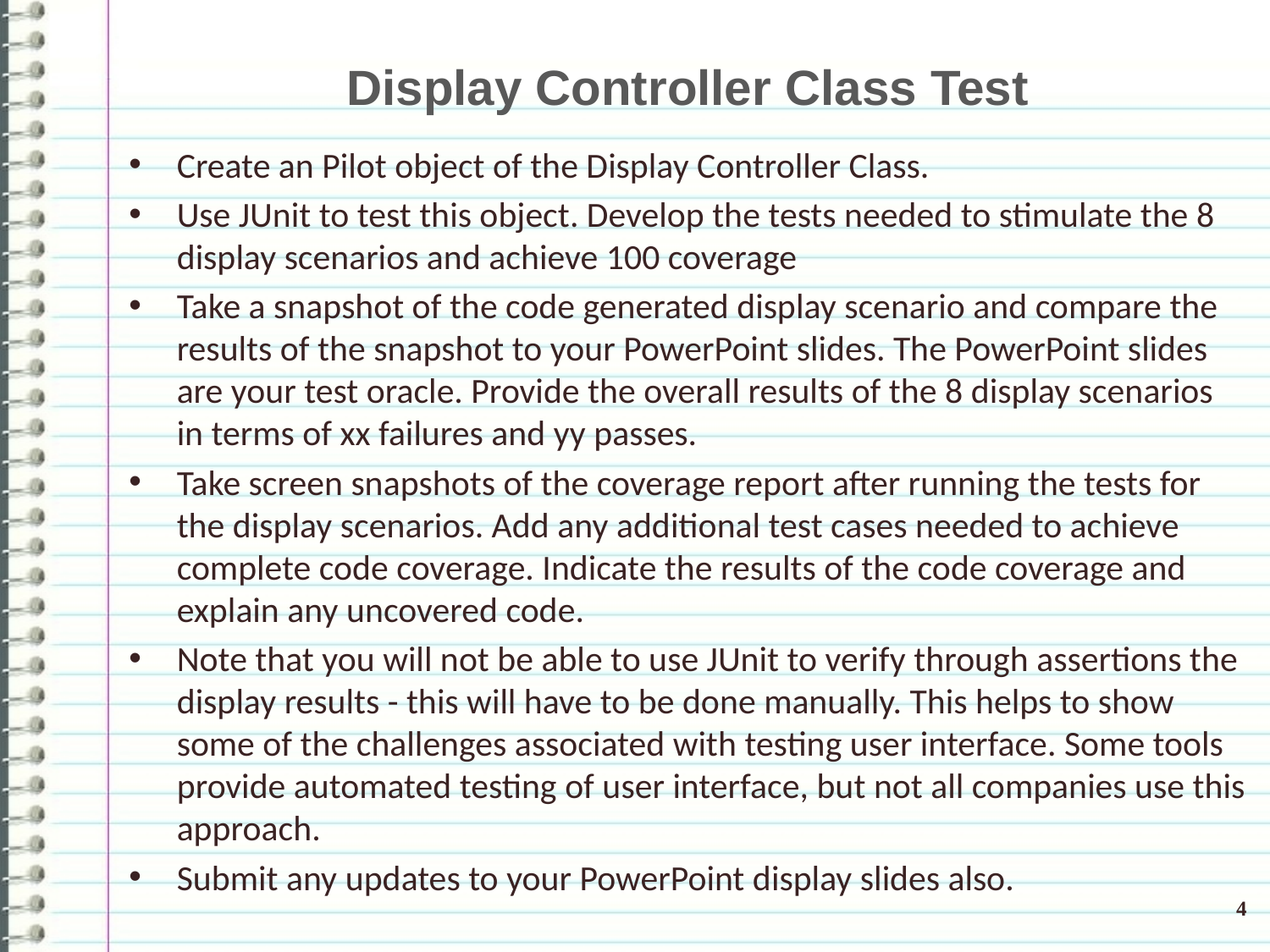

# Display Controller Class Test
Create an Pilot object of the Display Controller Class.
Use JUnit to test this object. Develop the tests needed to stimulate the 8 display scenarios and achieve 100 coverage
Take a snapshot of the code generated display scenario and compare the results of the snapshot to your PowerPoint slides. The PowerPoint slides are your test oracle. Provide the overall results of the 8 display scenarios in terms of xx failures and yy passes.
Take screen snapshots of the coverage report after running the tests for the display scenarios. Add any additional test cases needed to achieve complete code coverage. Indicate the results of the code coverage and explain any uncovered code.
Note that you will not be able to use JUnit to verify through assertions the display results - this will have to be done manually. This helps to show some of the challenges associated with testing user interface. Some tools provide automated testing of user interface, but not all companies use this approach.
Submit any updates to your PowerPoint display slides also.
4